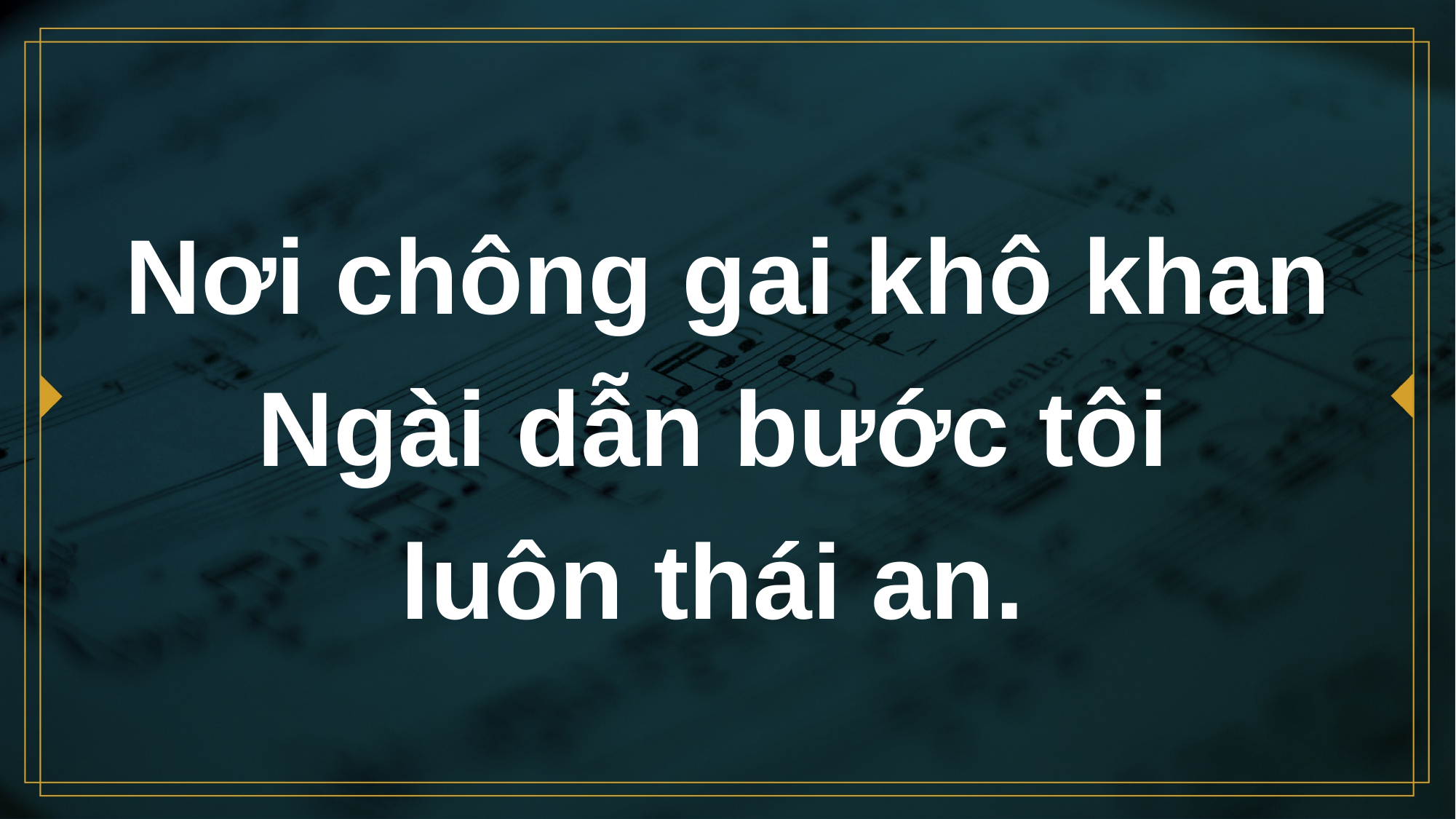

# Nơi chông gai khô khan Ngài dẫn bước tôi luôn thái an.